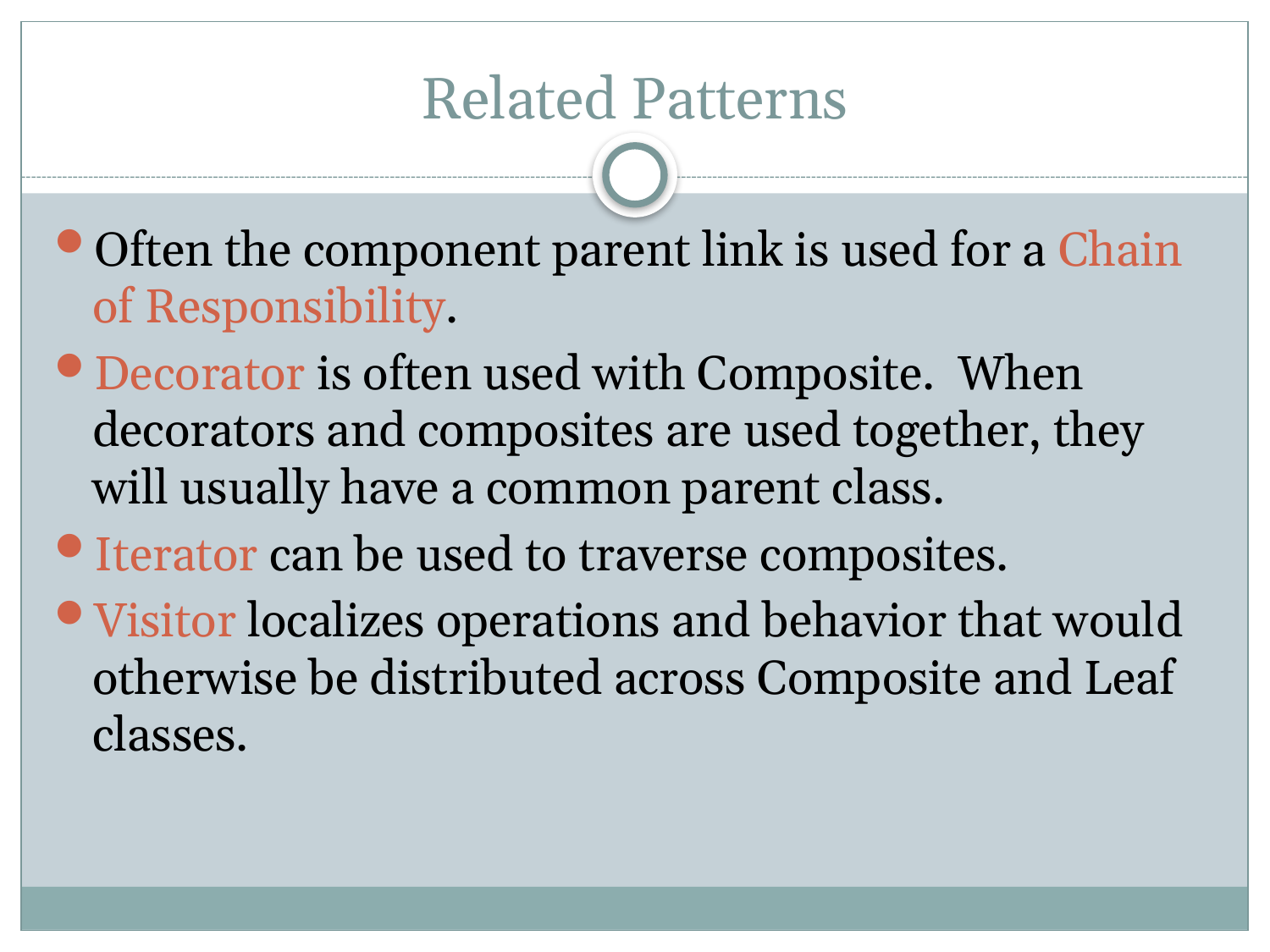

# Related Patterns
Often the component parent link is used for a Chain of Responsibility.
Decorator is often used with Composite.  When decorators and composites are used together, they will usually have a common parent class.
Iterator can be used to traverse composites.
Visitor localizes operations and behavior that would otherwise be distributed across Composite and Leaf classes.